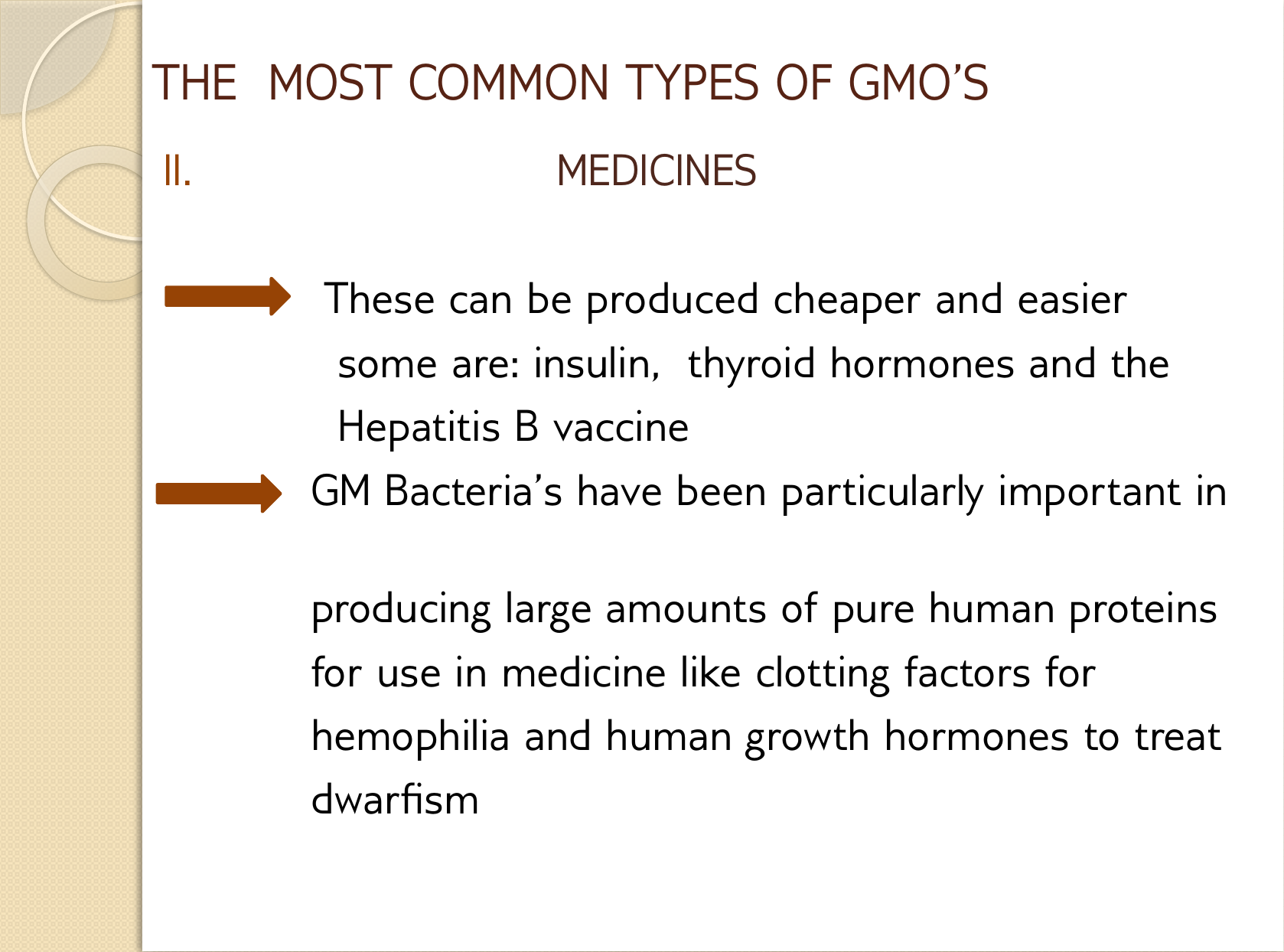

# THE  MOST COMMON TYPES OF GMO’S
                        MEDICINES

            These can be produced cheaper and easier
             some are: insulin,  thyroid hormones and the
             Hepatitis B vaccine
           GM Bacteria’s have been particularly important in
           producing large amounts of pure human proteins
           for use in medicine like clotting factors for
           hemophilia and human growth hormones to treat
           dwarfism